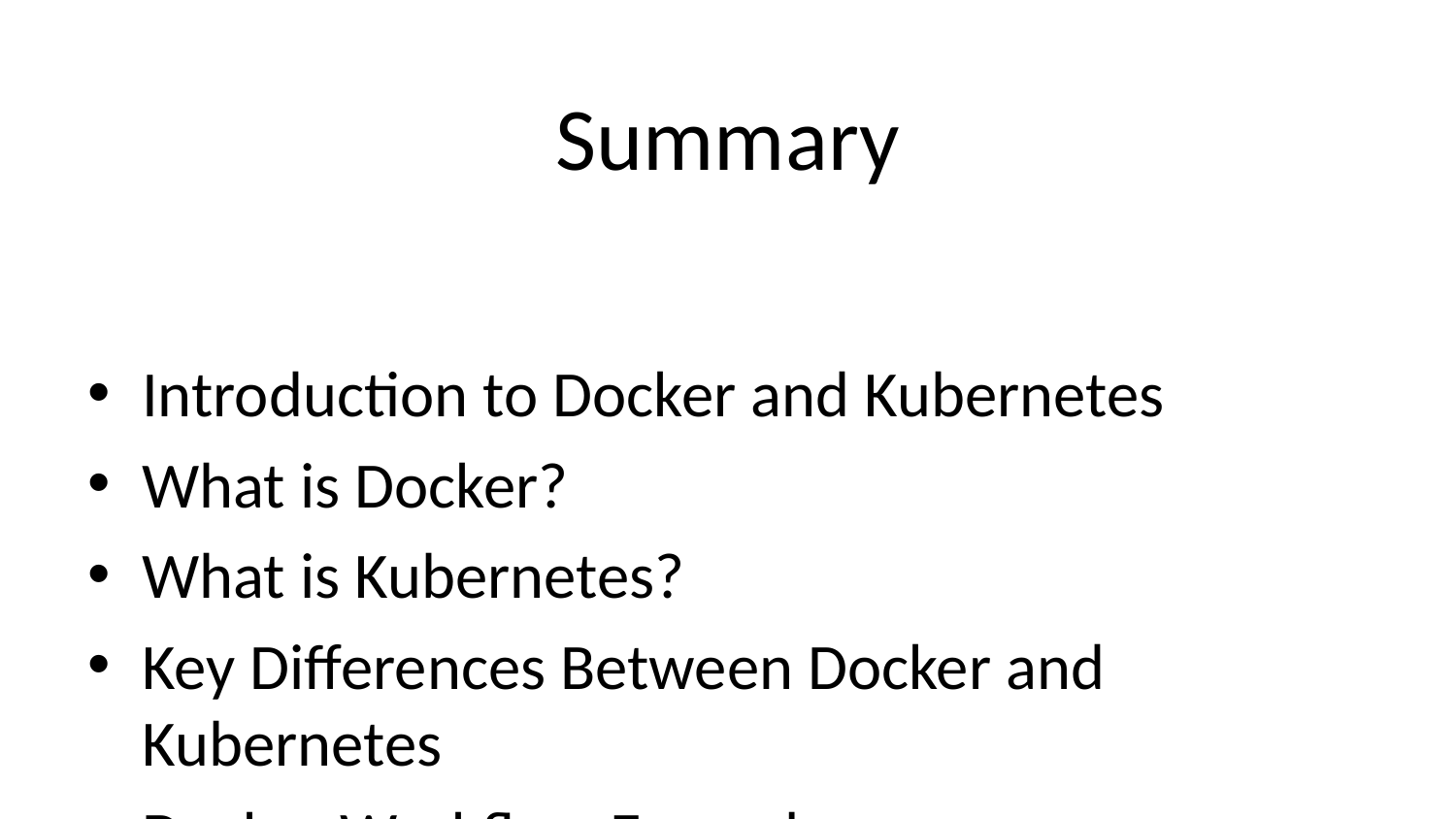

# Summary

Introduction to Docker and Kubernetes
What is Docker?
What is Kubernetes?
Key Differences Between Docker and Kubernetes
Docker Workflow Example
Kubernetes Workflow Example
When to Use Docker vs Kubernetes
Can Docker and Kubernetes Work Together?
Summary: Docker vs Kubernetes